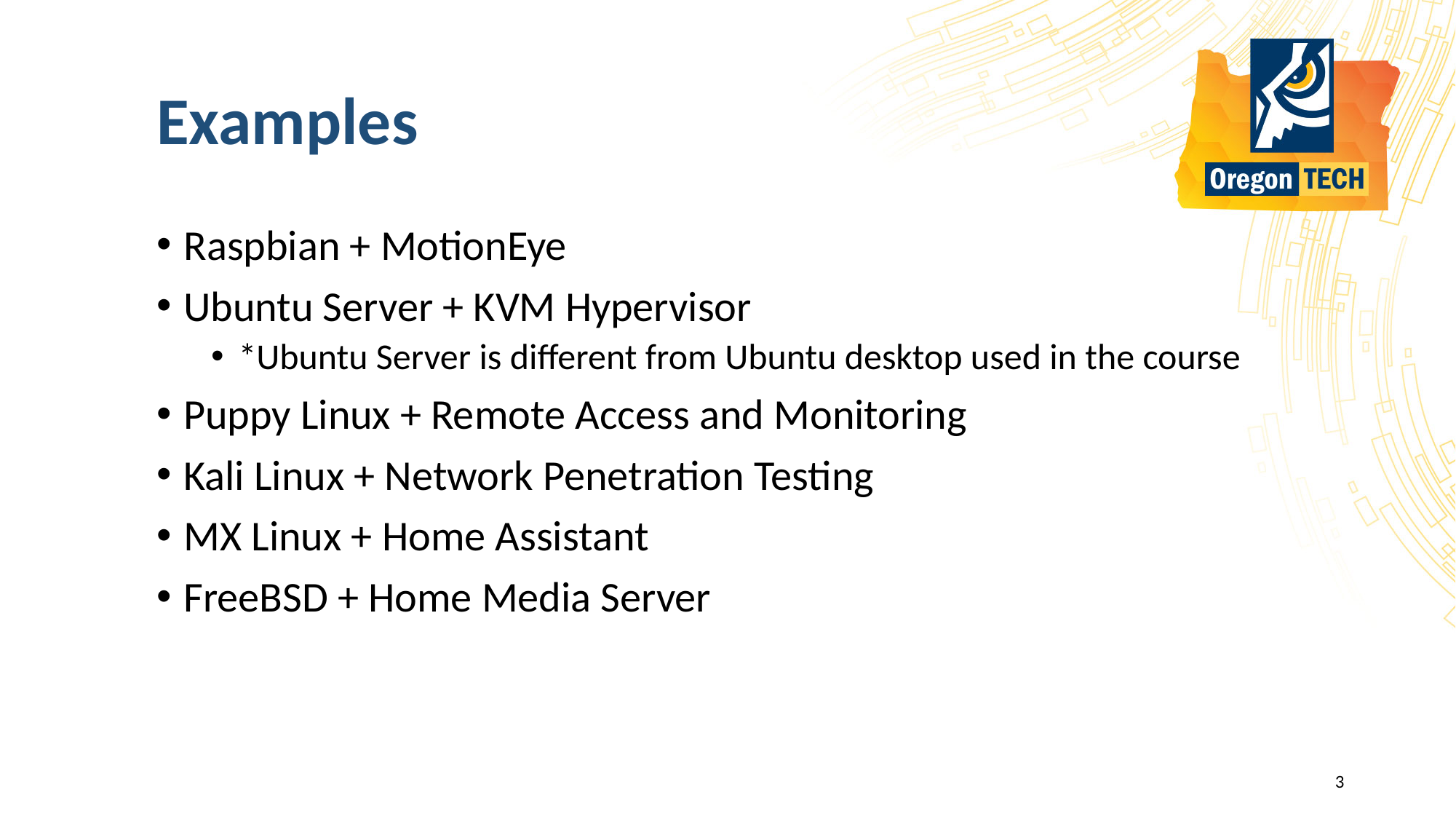

# Examples
Raspbian + MotionEye
Ubuntu Server + KVM Hypervisor
*Ubuntu Server is different from Ubuntu desktop used in the course
Puppy Linux + Remote Access and Monitoring
Kali Linux + Network Penetration Testing
MX Linux + Home Assistant
FreeBSD + Home Media Server

3